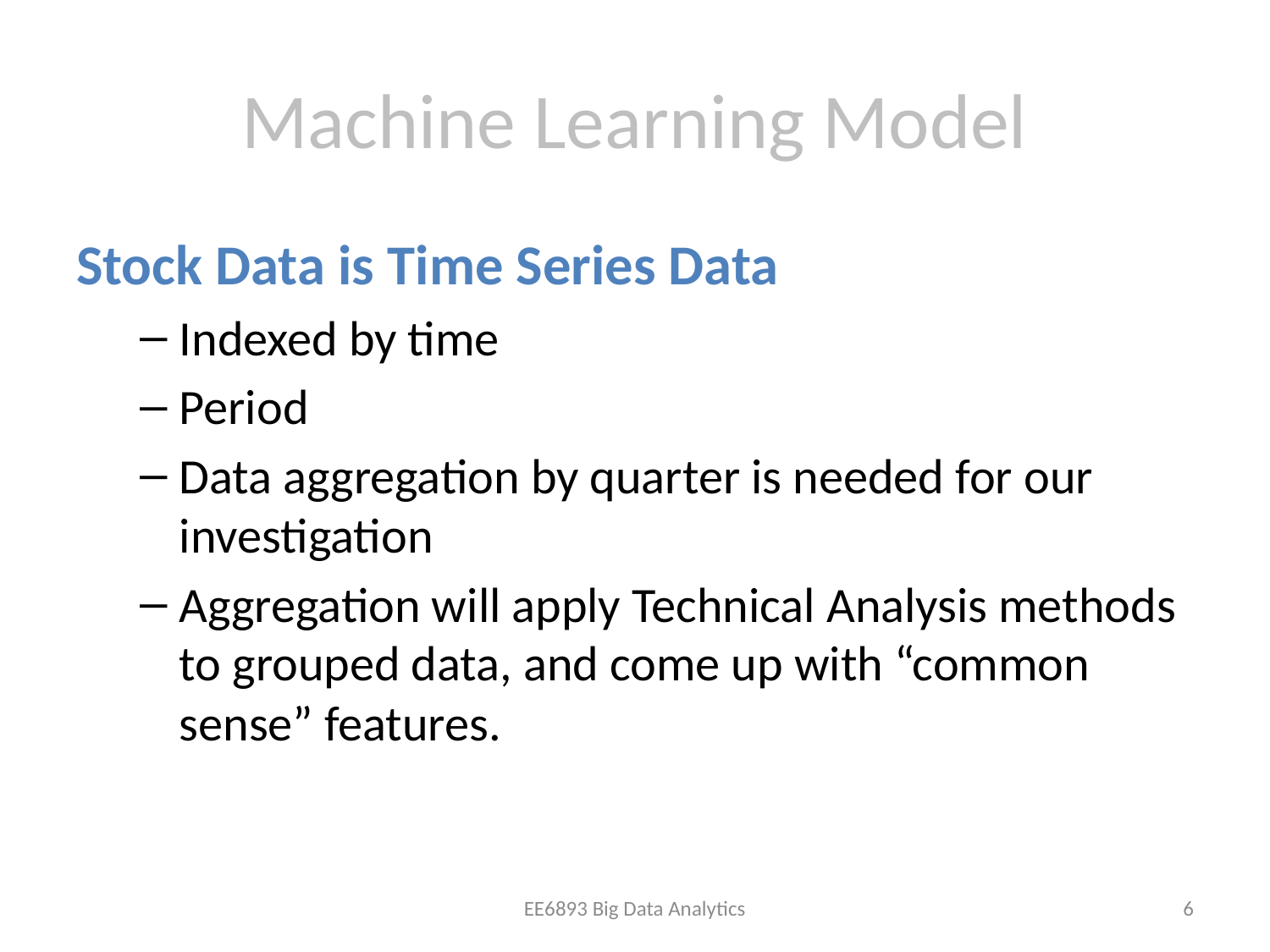

# Machine Learning Model
Stock Data is Time Series Data
Indexed by time
Period
Data aggregation by quarter is needed for our investigation
Aggregation will apply Technical Analysis methods to grouped data, and come up with “common sense” features.

EE6893 Big Data Analytics

6